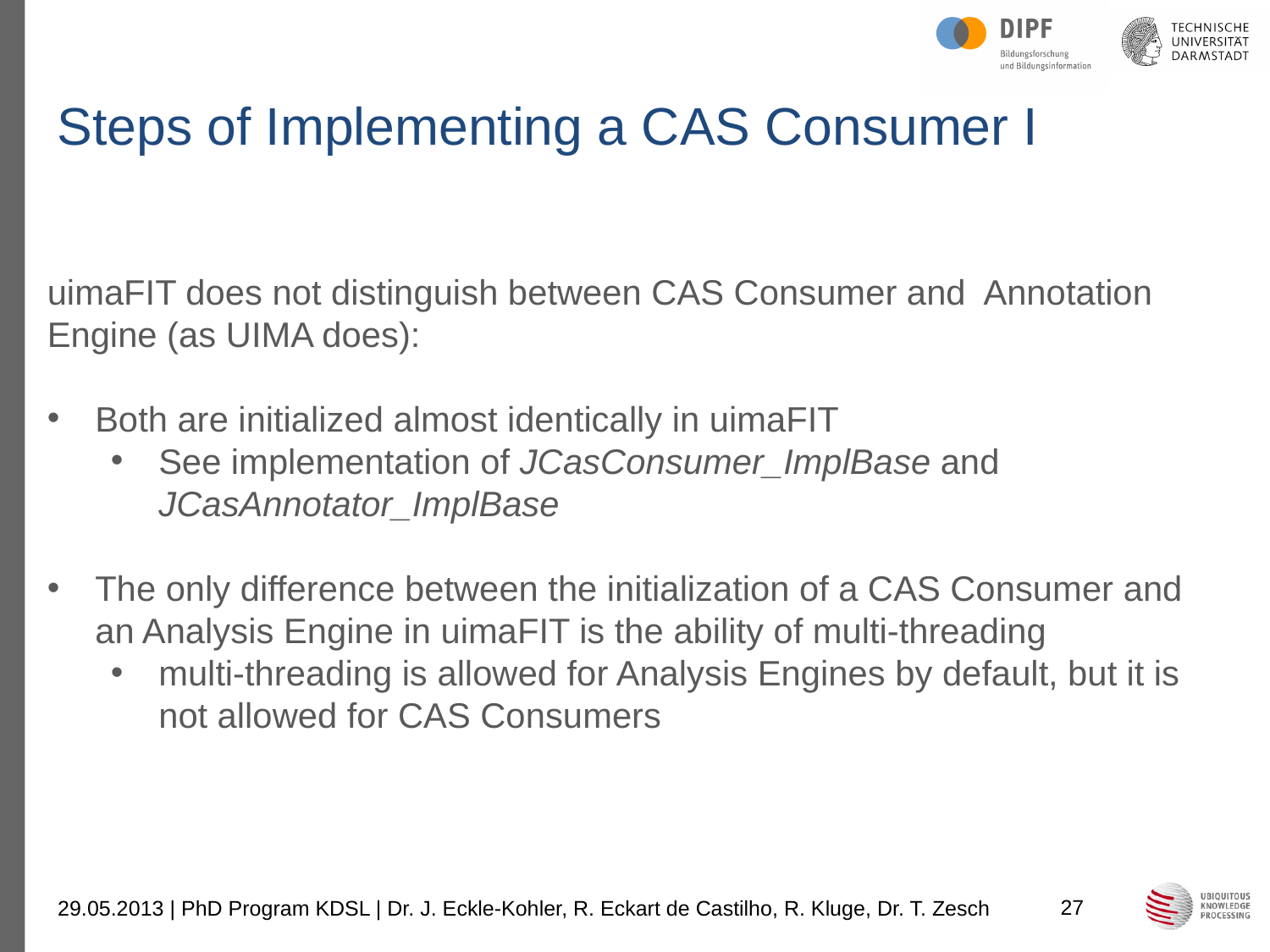

Steps of Implementing a CAS Consumer I

uimaFIT does not distinguish between CAS Consumer and  Annotation Engine (as UIMA does):

Both are initialized almost identically in uimaFIT
See implementation of JCasConsumer_ImplBase and JCasAnnotator_ImplBase

The only difference between the initialization of a CAS Consumer and an Analysis Engine in uimaFIT is the ability of multi-threading
multi-threading is allowed for Analysis Engines by default, but it is not allowed for CAS Consumers
27
29.05.2013 | PhD Program KDSL | Dr. J. Eckle-Kohler, R. Eckart de Castilho, R. Kluge, Dr. T. Zesch